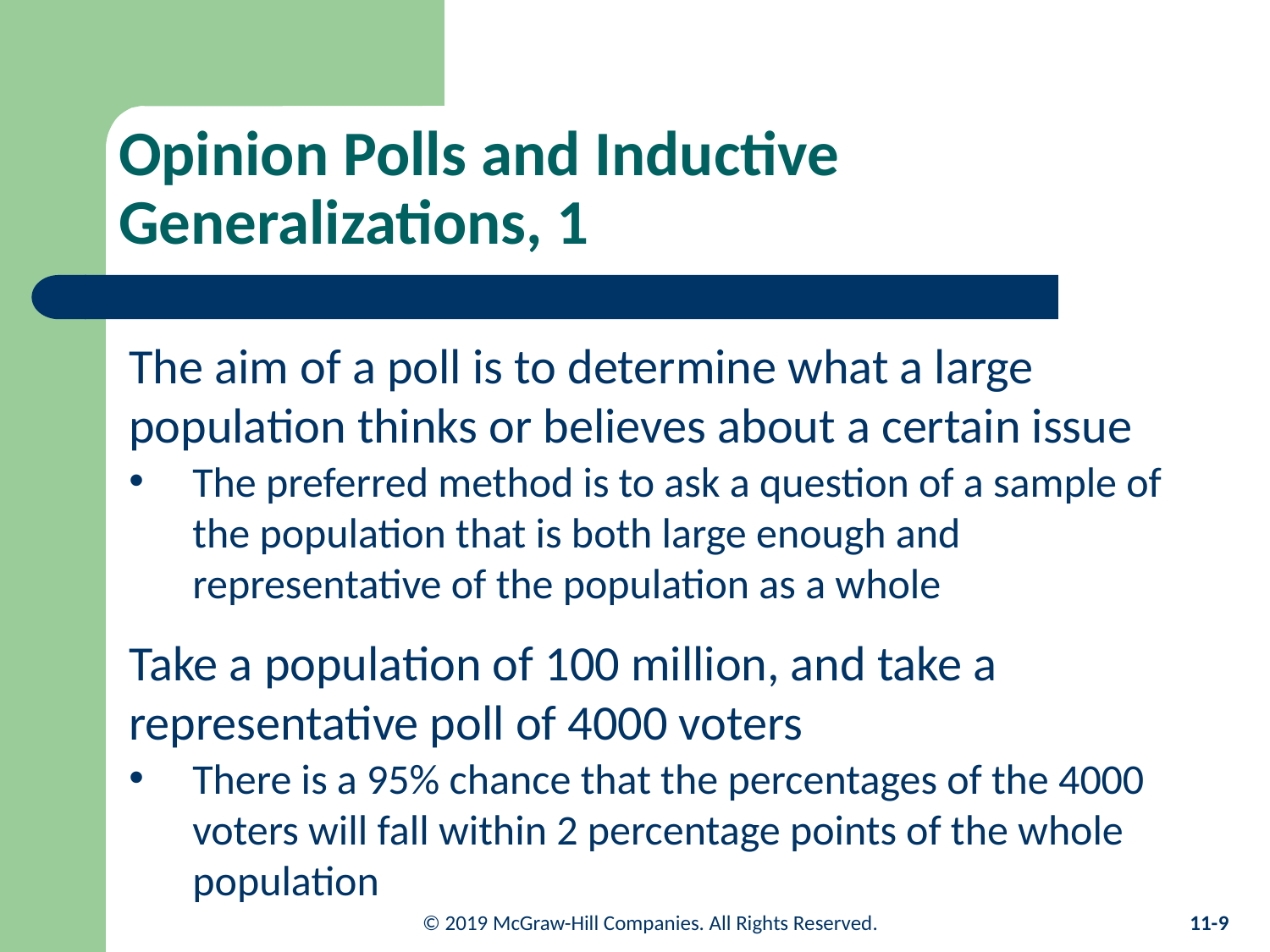

# Opinion Polls and Inductive Generalizations, 1
The aim of a poll is to determine what a large population thinks or believes about a certain issue
The preferred method is to ask a question of a sample of the population that is both large enough and representative of the population as a whole

Take a population of 100 million, and take a representative poll of 4000 voters
There is a 95% chance that the percentages of the 4000 voters will fall within 2 percentage points of the whole population